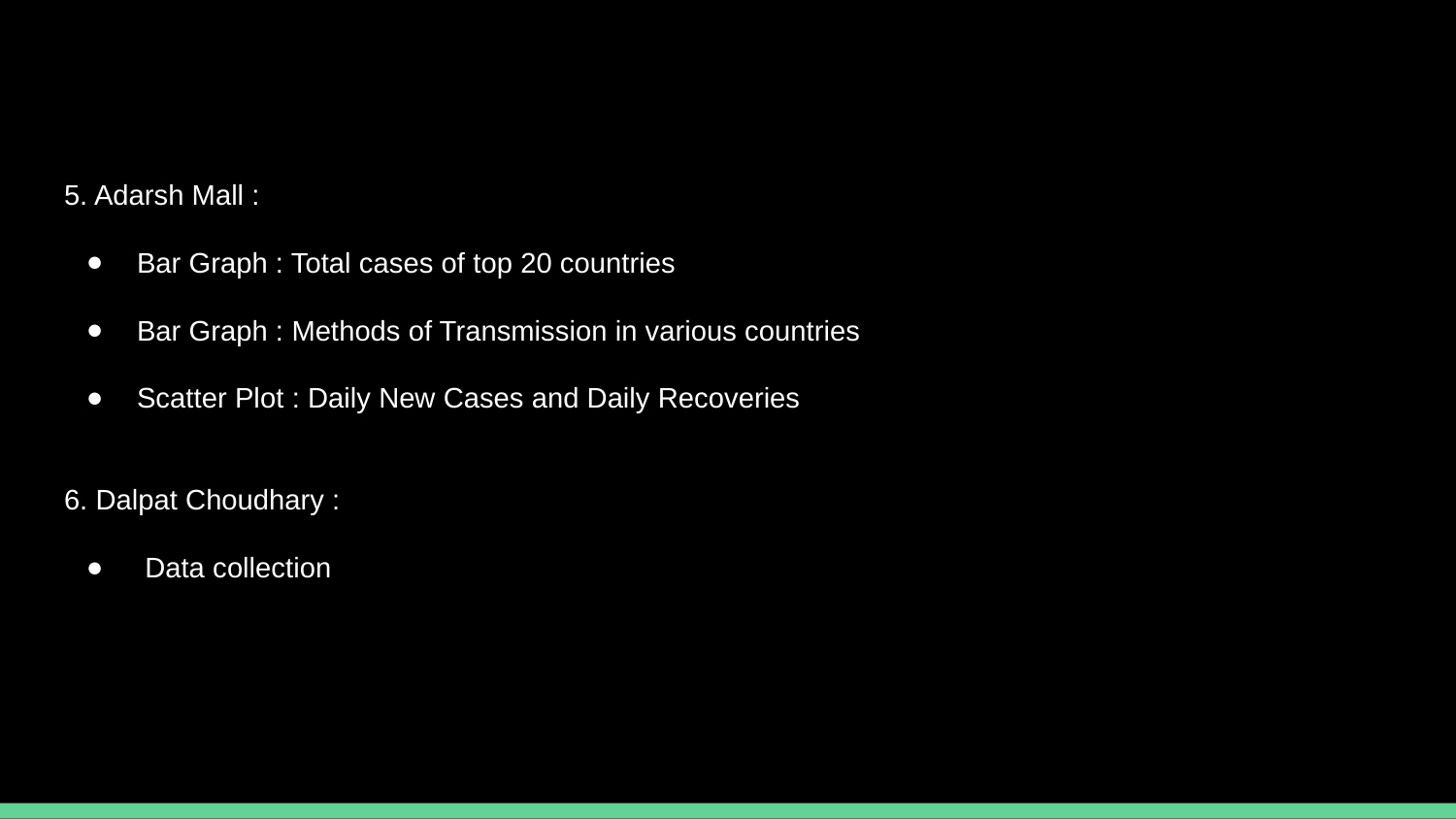

#
5. Adarsh Mall :

Bar Graph : Total cases of top 20 countries

Bar Graph : Methods of Transmission in various countries

Scatter Plot : Daily New Cases and Daily Recoveries

6. Dalpat Choudhary :

 Data collection